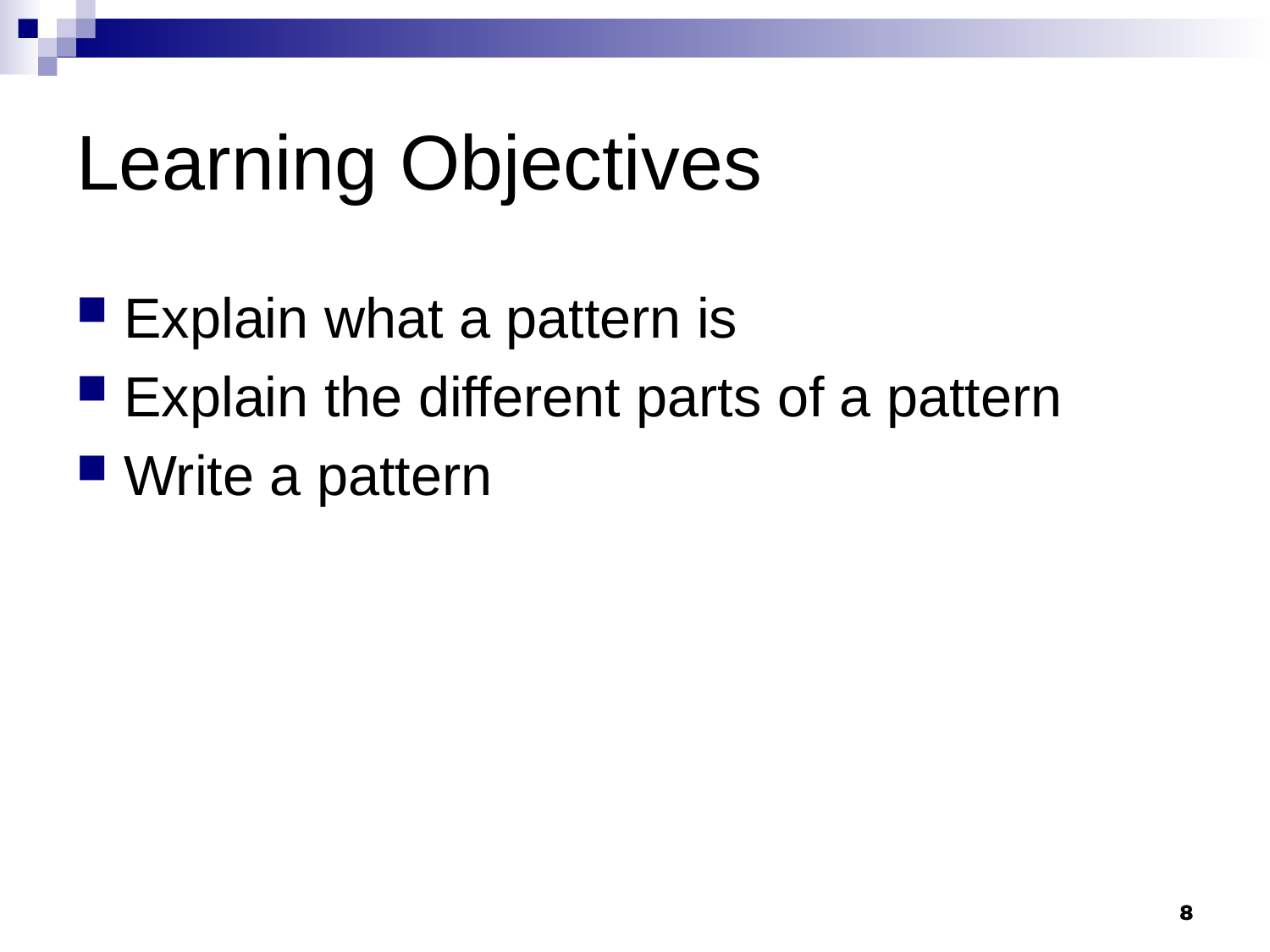

# Learning Objectives
Explain what a pattern is
Explain the different parts of a pattern
Write a pattern

8